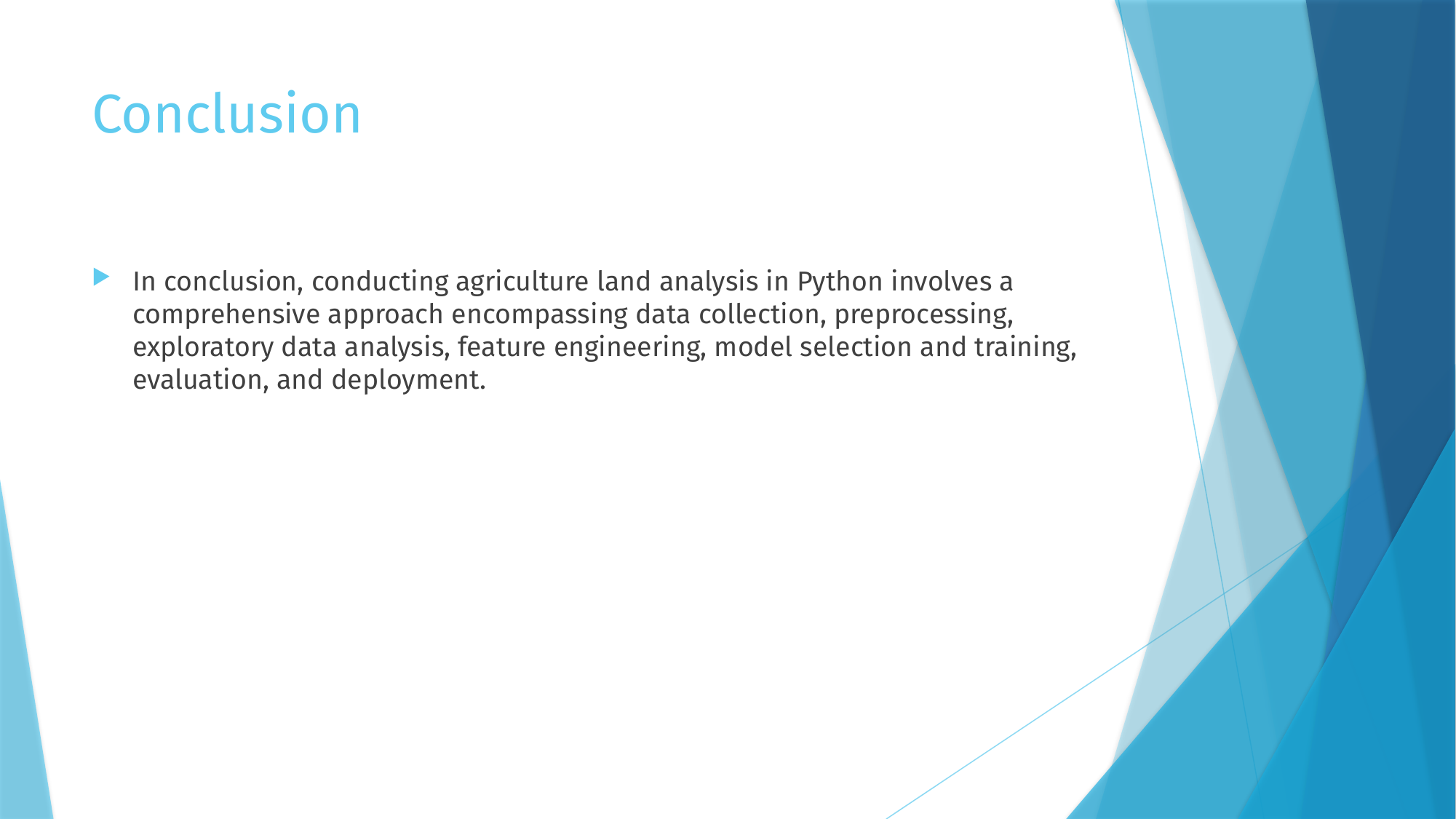

# Conclusion
In conclusion, conducting agriculture land analysis in Python involves a comprehensive approach encompassing data collection, preprocessing, exploratory data analysis, feature engineering, model selection and training, evaluation, and deployment.